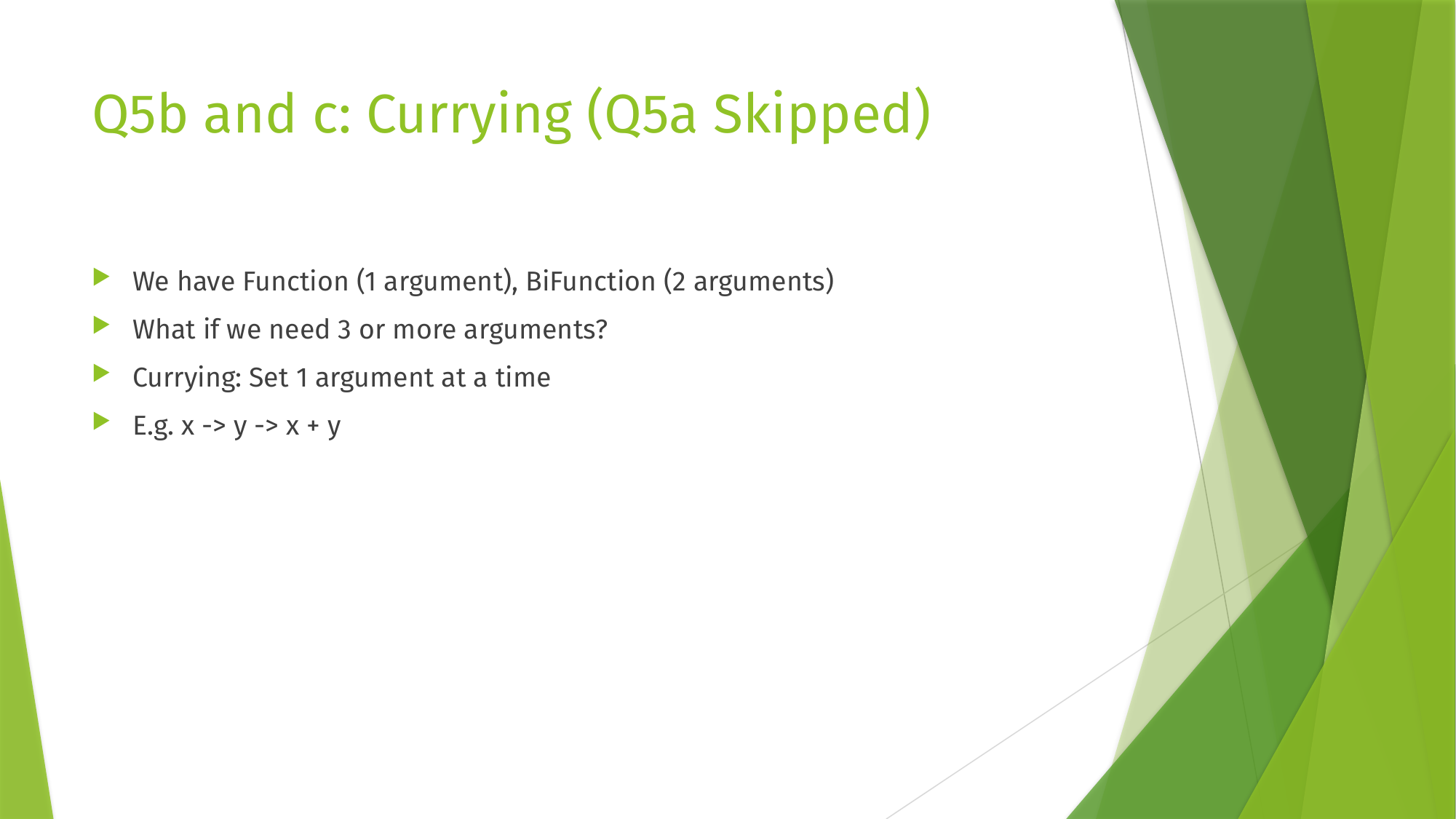

# Q5b and c: Currying (Q5a Skipped)
We have Function (1 argument), BiFunction (2 arguments)
What if we need 3 or more arguments?
Currying: Set 1 argument at a time
E.g. x -> y -> x + y